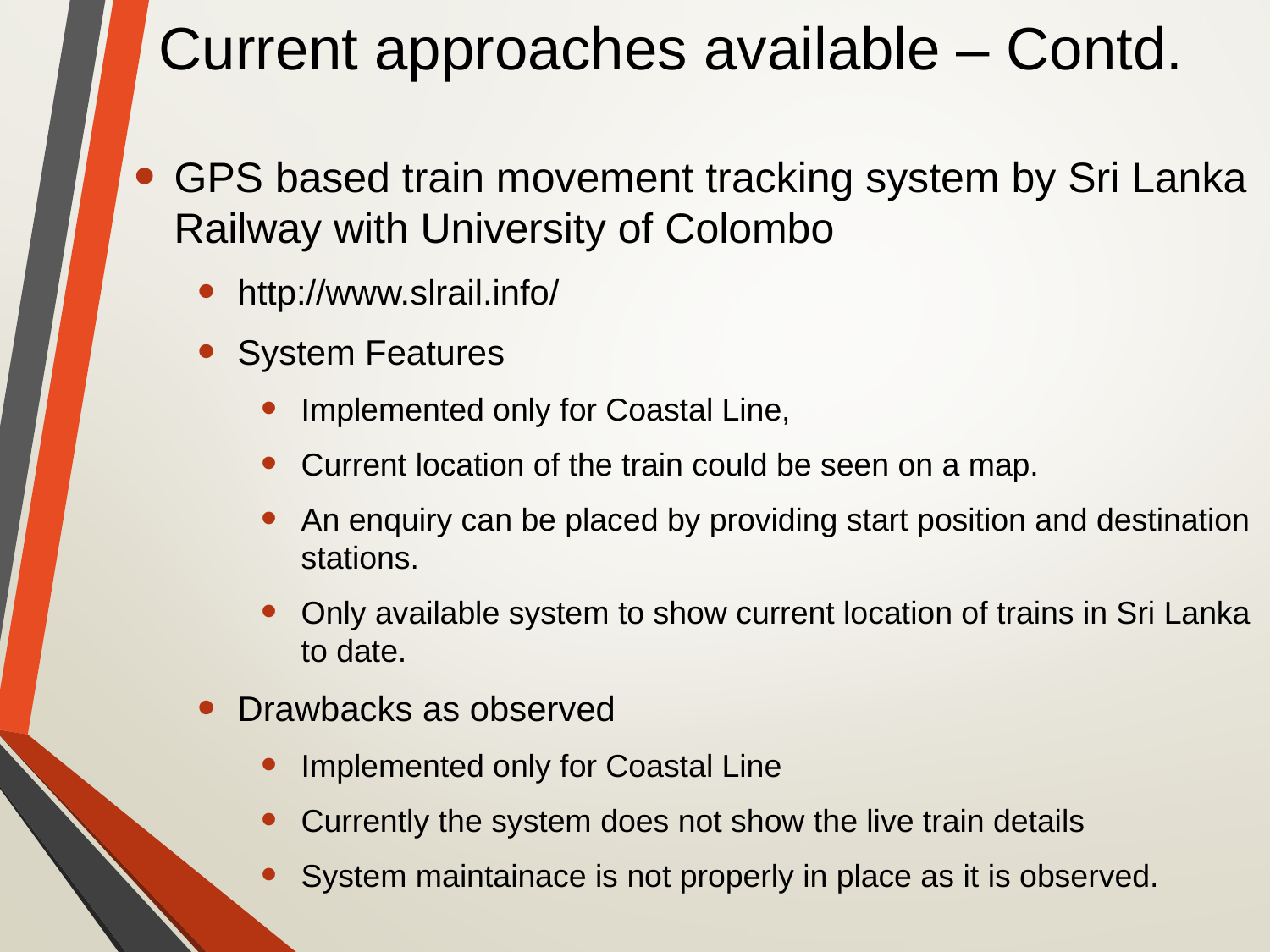

# Current approaches available – Contd.
GPS based train movement tracking system by Sri Lanka Railway with University of Colombo
http://www.slrail.info/
System Features
Implemented only for Coastal Line,
Current location of the train could be seen on a map.
An enquiry can be placed by providing start position and destination stations.
Only available system to show current location of trains in Sri Lanka to date.
Drawbacks as observed
Implemented only for Coastal Line
Currently the system does not show the live train details
System maintainace is not properly in place as it is observed.